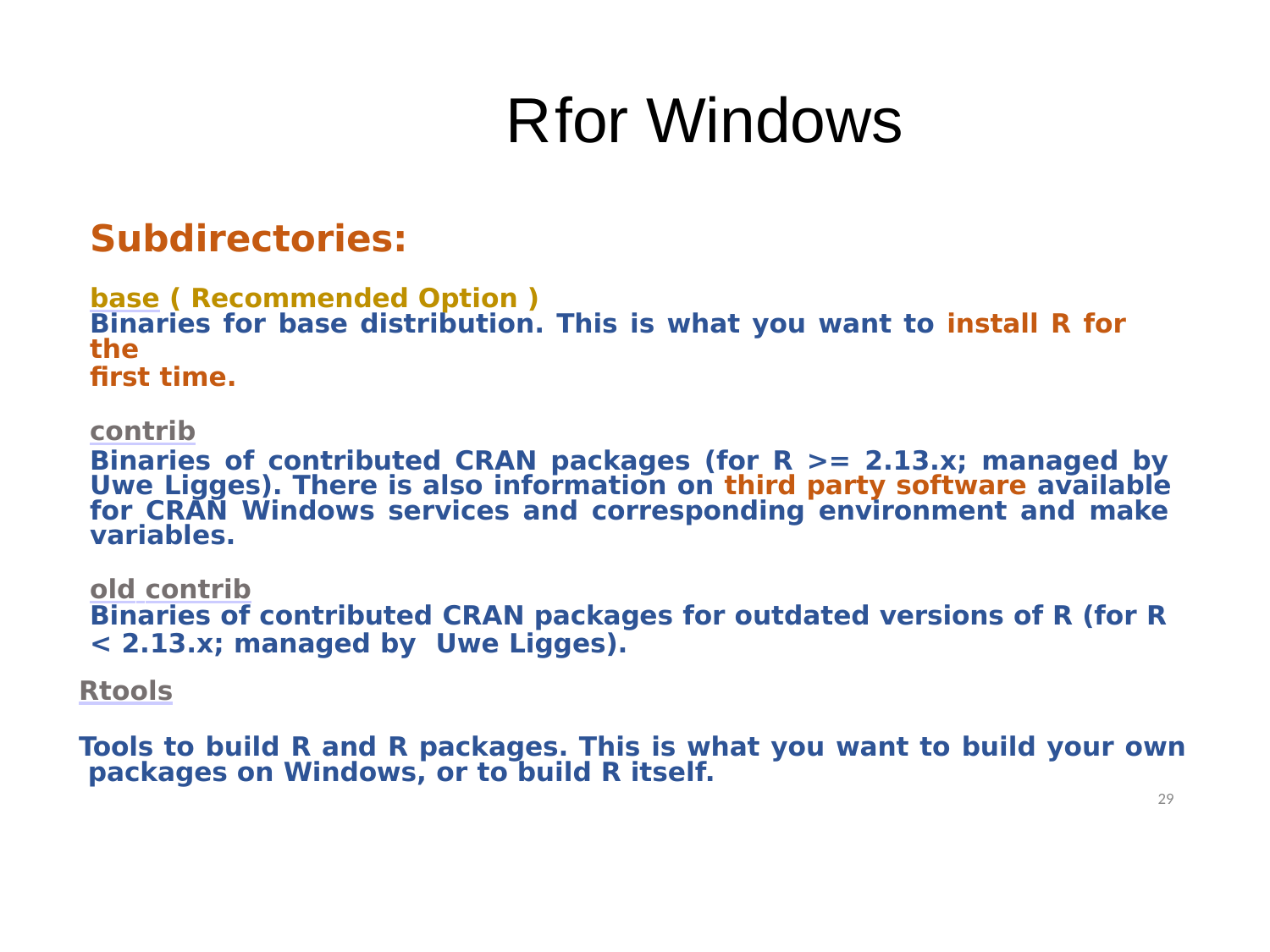

# R	for Windows
Subdirectories:
base ( Recommended Option )
Binaries for base distribution. This is what you want to install R for the
first time.
contrib
Binaries of contributed CRAN packages (for R >= 2.13.x; managed by  Uwe Ligges). There is also information on third party software available  for CRAN Windows services and corresponding environment and make  variables.
old contrib
Binaries of contributed CRAN packages for outdated versions of R (for R
< 2.13.x; managed by	Uwe Ligges).
Rtools

Tools to build R and R packages. This is what you want to build your own  packages on Windows,	or to build R itself.
29